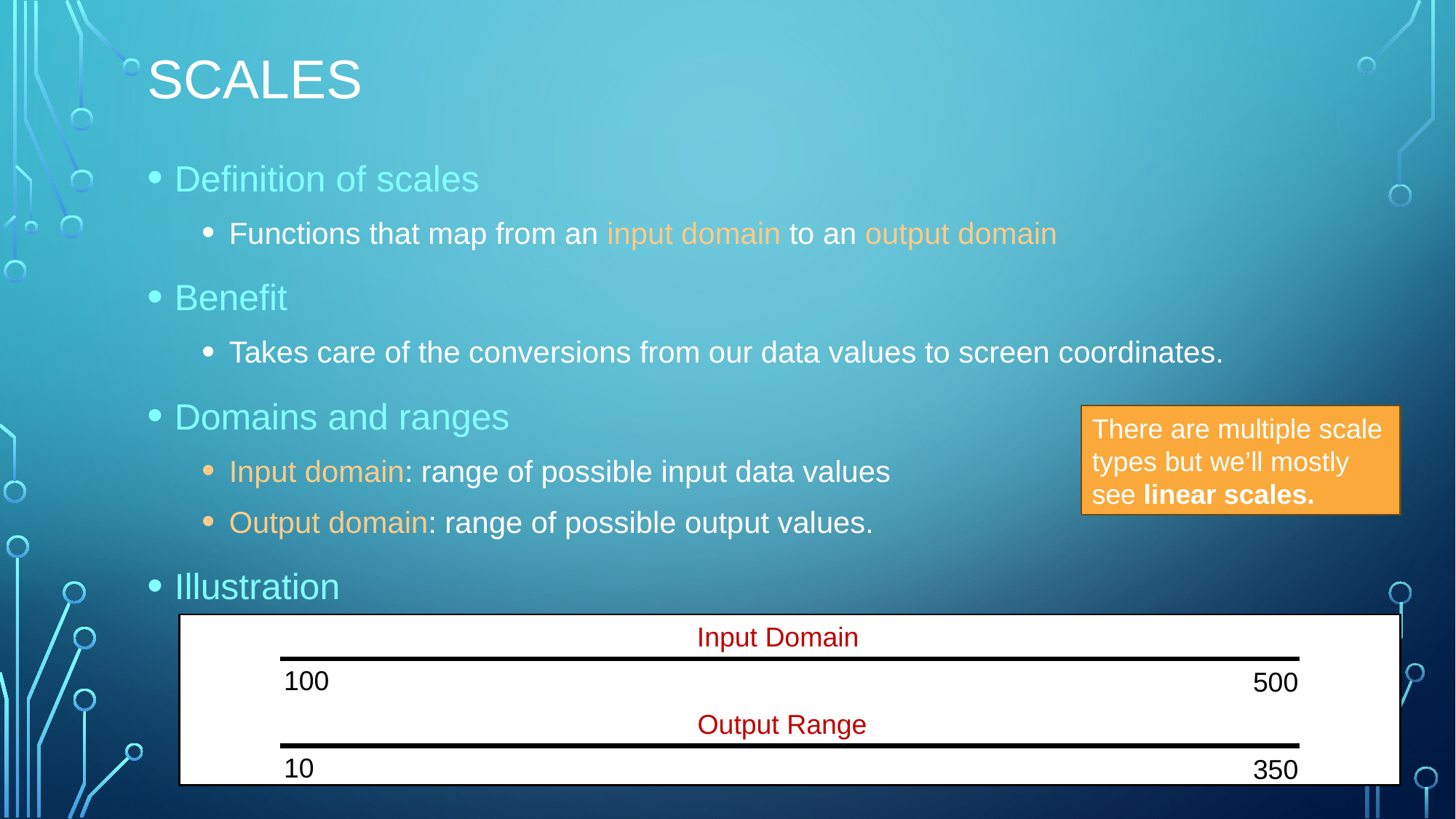

# Scales
Definition of scales
Functions that map from an input domain to an output domain
Benefit
Takes care of the conversions from our data values to screen coordinates.
Domains and ranges
Input domain: range of possible input data values
Output domain: range of possible output values.
Illustration
There are multiple scale types but we’ll mostly see linear scales.

Input Domain
100
500
Output Range
10
350